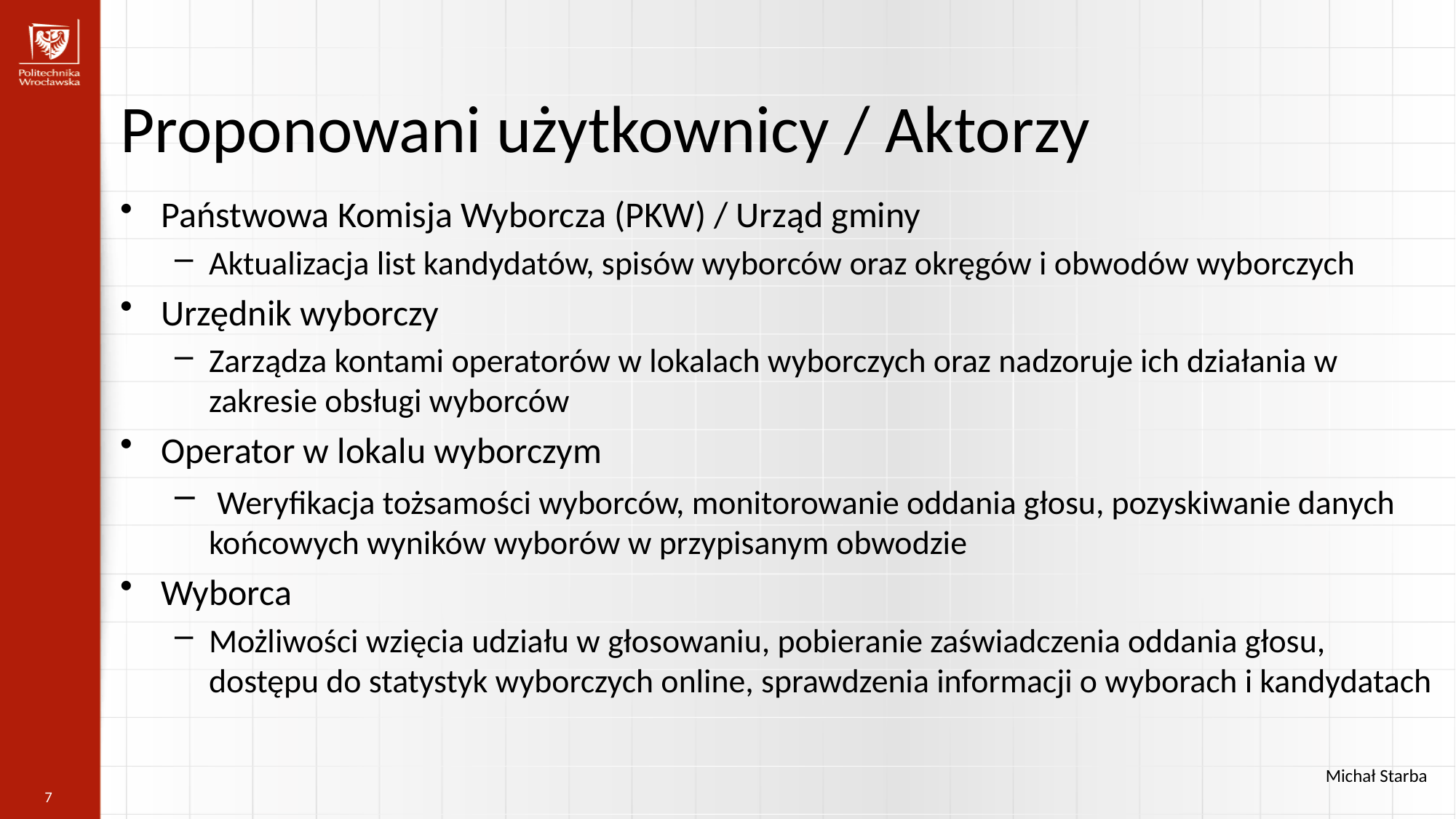

Proponowani użytkownicy / Aktorzy
Państwowa Komisja Wyborcza (PKW) / Urząd gminy
Aktualizacja list kandydatów, spisów wyborców oraz okręgów i obwodów wyborczych
Urzędnik wyborczy
Zarządza kontami operatorów w lokalach wyborczych oraz nadzoruje ich działania w zakresie obsługi wyborców
Operator w lokalu wyborczym
 Weryfikacja tożsamości wyborców, monitorowanie oddania głosu, pozyskiwanie danych końcowych wyników wyborów w przypisanym obwodzie
Wyborca
Możliwości wzięcia udziału w głosowaniu, pobieranie zaświadczenia oddania głosu, dostępu do statystyk wyborczych online, sprawdzenia informacji o wyborach i kandydatach

Michał Starba